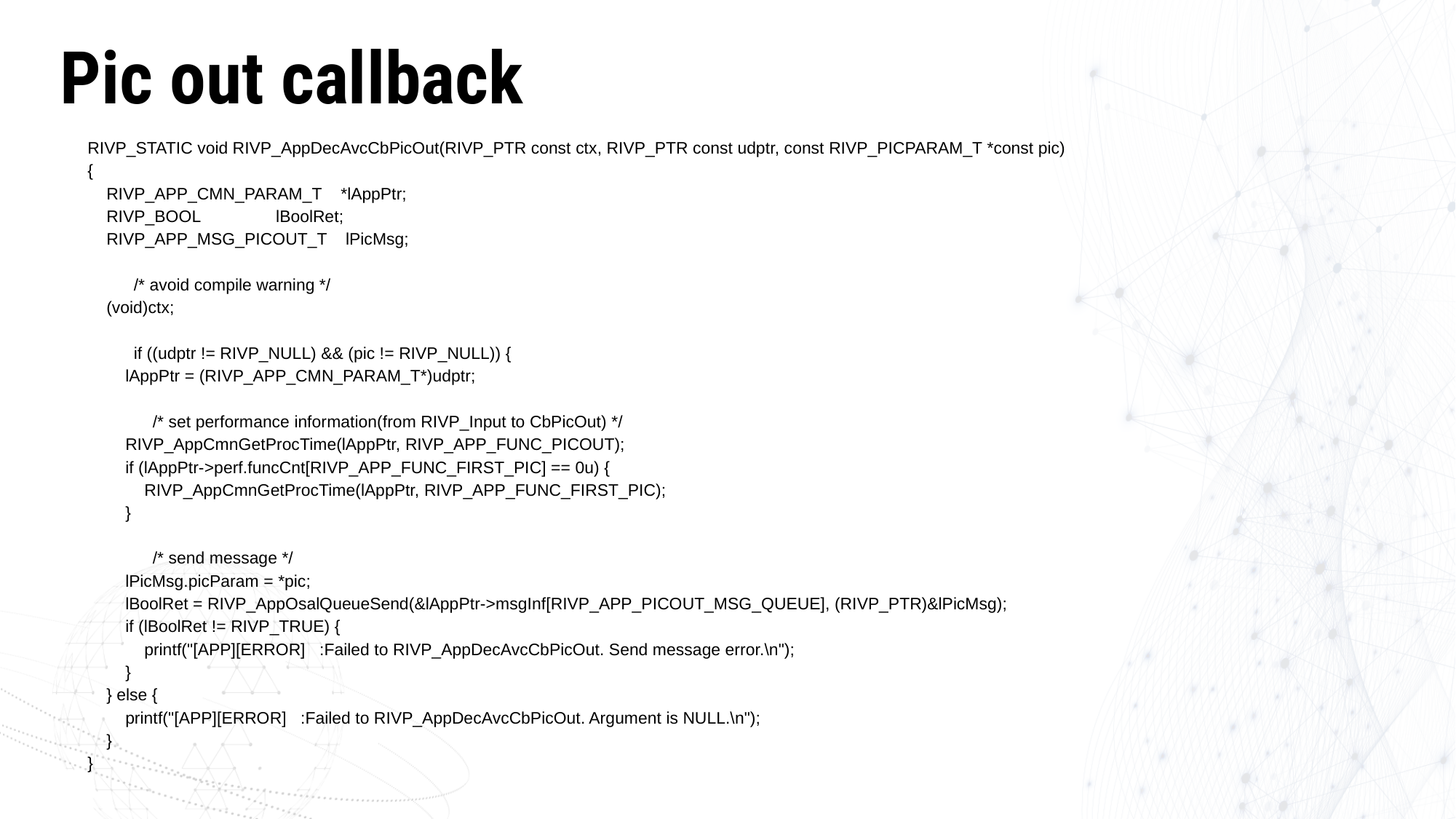

# Pic out callback
RIVP_STATIC void RIVP_AppDecAvcCbPicOut(RIVP_PTR const ctx, RIVP_PTR const udptr, const RIVP_PICPARAM_T *const pic)
{
    RIVP_APP_CMN_PARAM_T    *lAppPtr;
    RIVP_BOOL                lBoolRet;
    RIVP_APP_MSG_PICOUT_T    lPicMsg;
    /* avoid compile warning */
    (void)ctx;
    if ((udptr != RIVP_NULL) && (pic != RIVP_NULL)) {
        lAppPtr = (RIVP_APP_CMN_PARAM_T*)udptr;
        /* set performance information(from RIVP_Input to CbPicOut) */
        RIVP_AppCmnGetProcTime(lAppPtr, RIVP_APP_FUNC_PICOUT);
        if (lAppPtr->perf.funcCnt[RIVP_APP_FUNC_FIRST_PIC] == 0u) {
            RIVP_AppCmnGetProcTime(lAppPtr, RIVP_APP_FUNC_FIRST_PIC);
        }
        /* send message */
        lPicMsg.picParam = *pic;
        lBoolRet = RIVP_AppOsalQueueSend(&lAppPtr->msgInf[RIVP_APP_PICOUT_MSG_QUEUE], (RIVP_PTR)&lPicMsg);
        if (lBoolRet != RIVP_TRUE) {
            printf("[APP][ERROR]   :Failed to RIVP_AppDecAvcCbPicOut. Send message error.\n");
        }
    } else {
        printf("[APP][ERROR]   :Failed to RIVP_AppDecAvcCbPicOut. Argument is NULL.\n");
    }
}